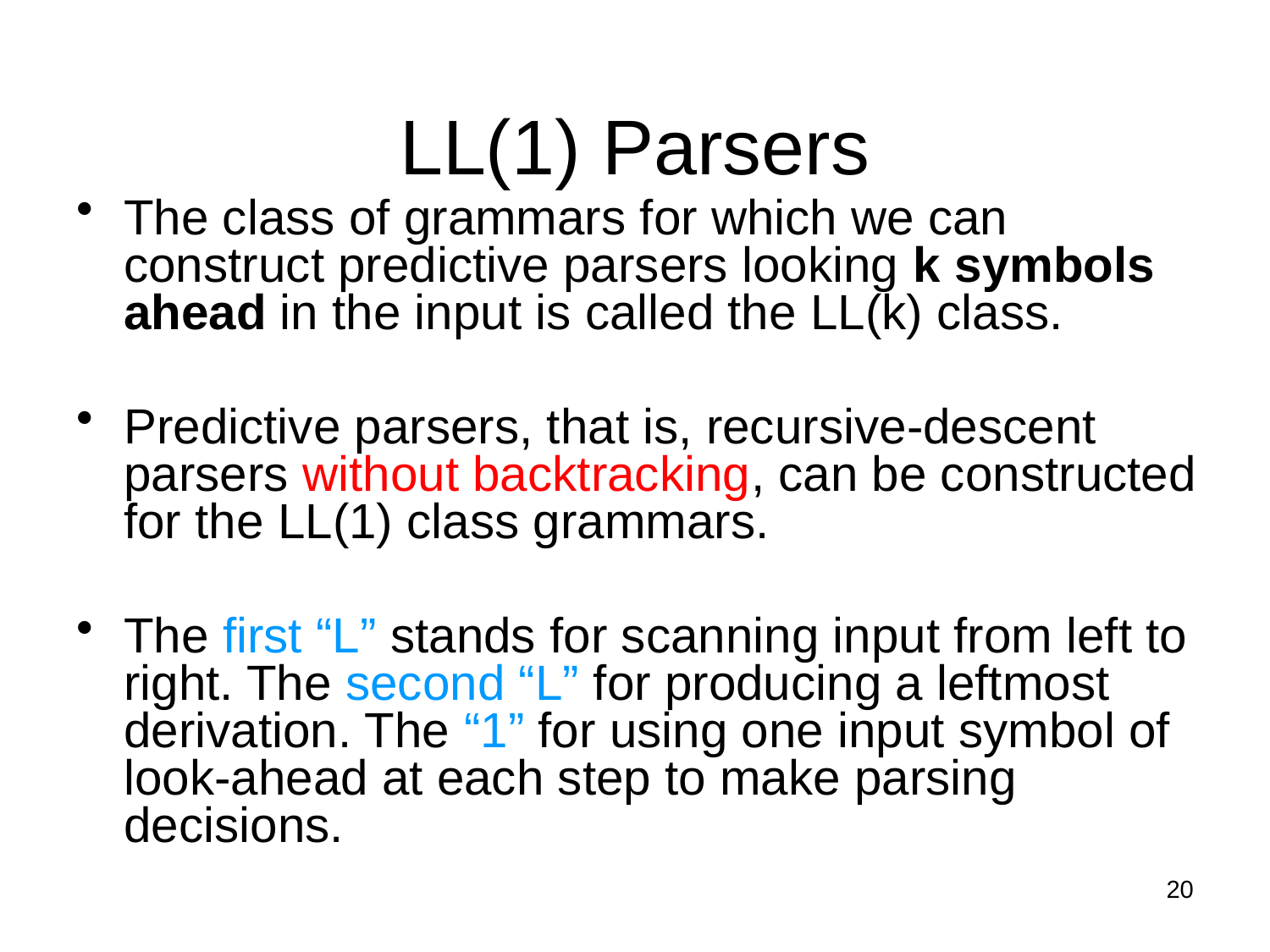

LL(1) Parsers
The class of grammars for which we can construct predictive parsers looking k symbols ahead in the input is called the LL(k) class.

Predictive parsers, that is, recursive-descent parsers without backtracking, can be constructed for the LL(1) class grammars.

The first “L” stands for scanning input from left to right. The second “L” for producing a leftmost derivation. The “1” for using one input symbol of look-ahead at each step to make parsing decisions.

20